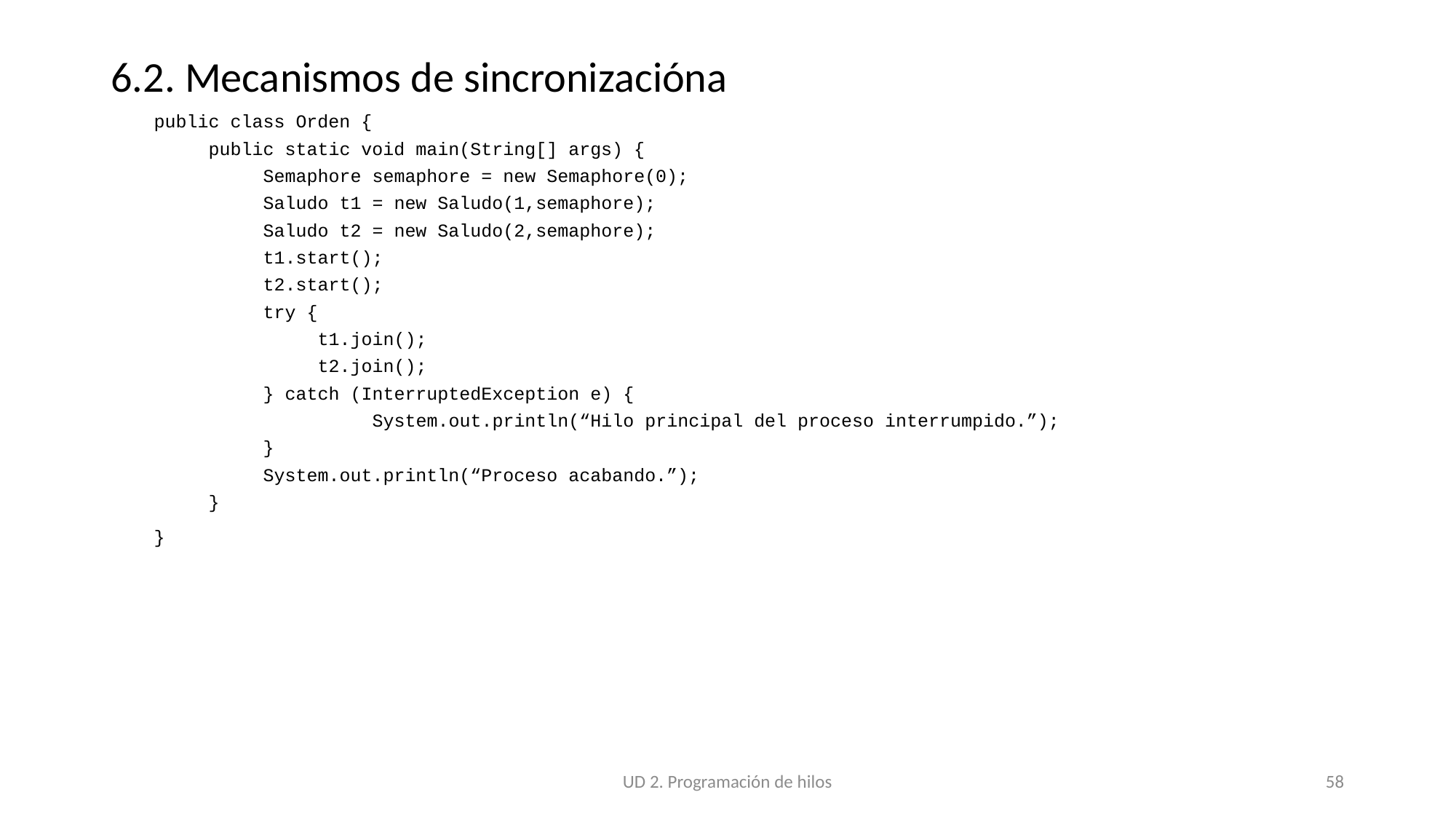

# 6.2. Mecanismos de sincronizacióna
public class Orden {
public static void main(String[] args) {
Semaphore semaphore = new Semaphore(0);
Saludo t1 = new Saludo(1,semaphore);
Saludo t2 = new Saludo(2,semaphore);
t1.start();
t2.start();
try {
t1.join();
t2.join();
} catch (InterruptedException e) {
	System.out.println(“Hilo principal del proceso interrumpido.”);
}
System.out.println(“Proceso acabando.”);
}
}
UD 2. Programación de hilos
58